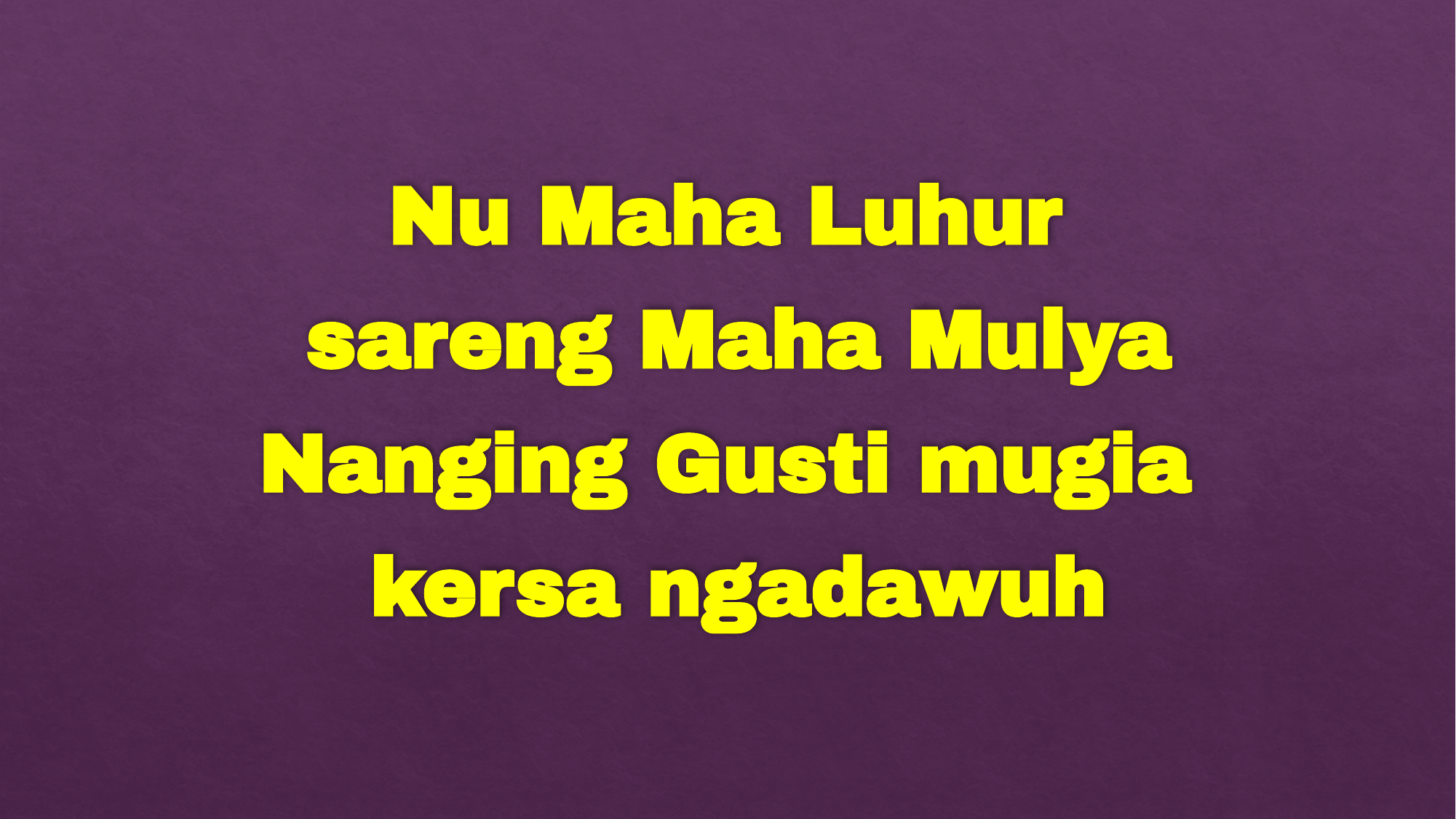

Nu Maha Luhur
sareng Maha Mulya
Nanging Gusti mugia
kersa ngadawuh